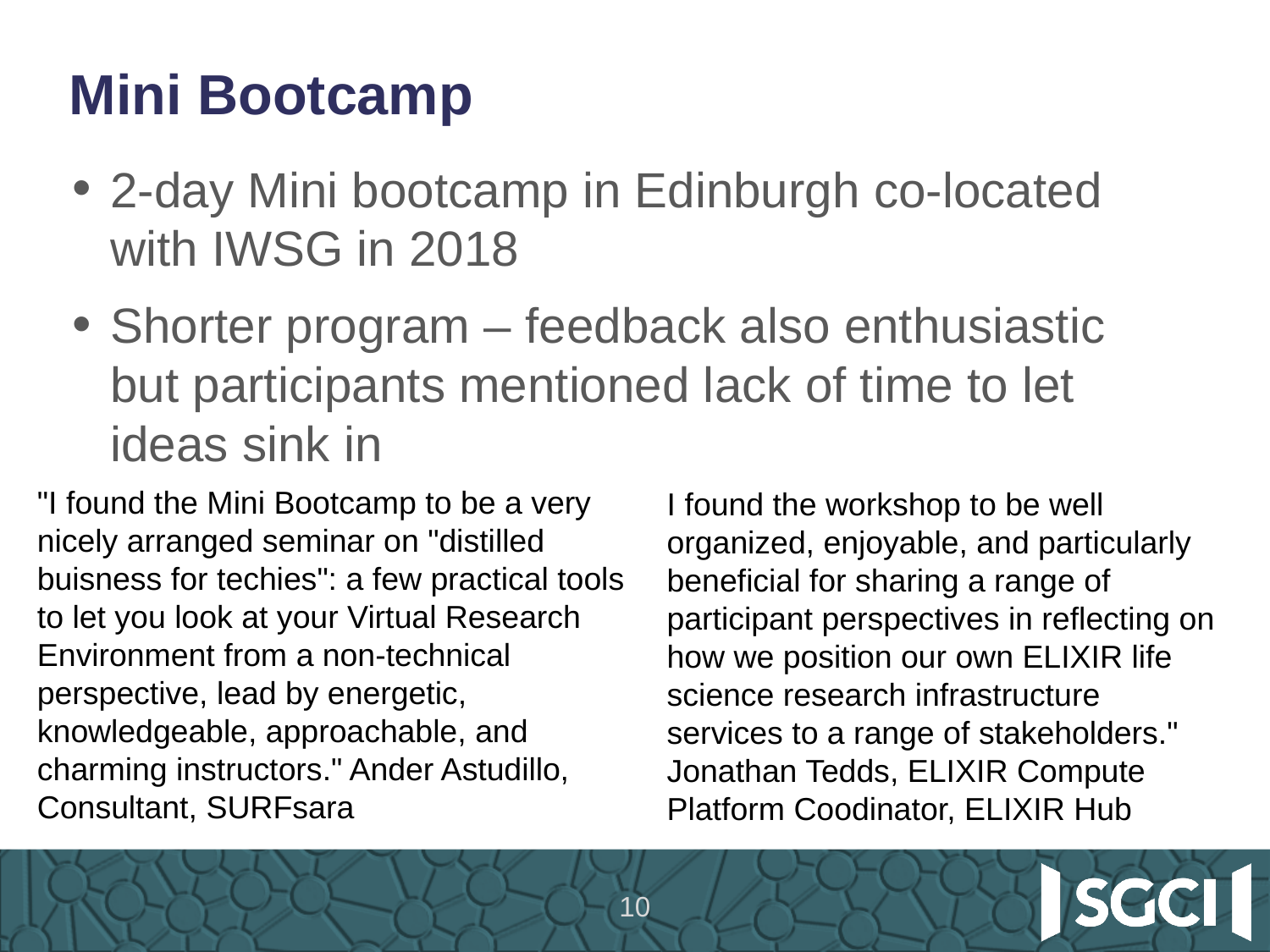

# Mini Bootcamp
2-day Mini bootcamp in Edinburgh co-located with IWSG in 2018
Shorter program – feedback also enthusiastic but participants mentioned lack of time to let ideas sink in

"I found the Mini Bootcamp to be a very nicely arranged seminar on "distilled buisness for techies": a few practical tools to let you look at your Virtual Research Environment from a non-technical perspective, lead by energetic, knowledgeable, approachable, and charming instructors." Ander Astudillo, Consultant, SURFsara
I found the workshop to be well organized, enjoyable, and particularly beneficial for sharing a range of participant perspectives in reflecting on how we position our own ELIXIR life science research infrastructure services to a range of stakeholders." Jonathan Tedds, ELIXIR Compute Platform Coodinator, ELIXIR Hub
10